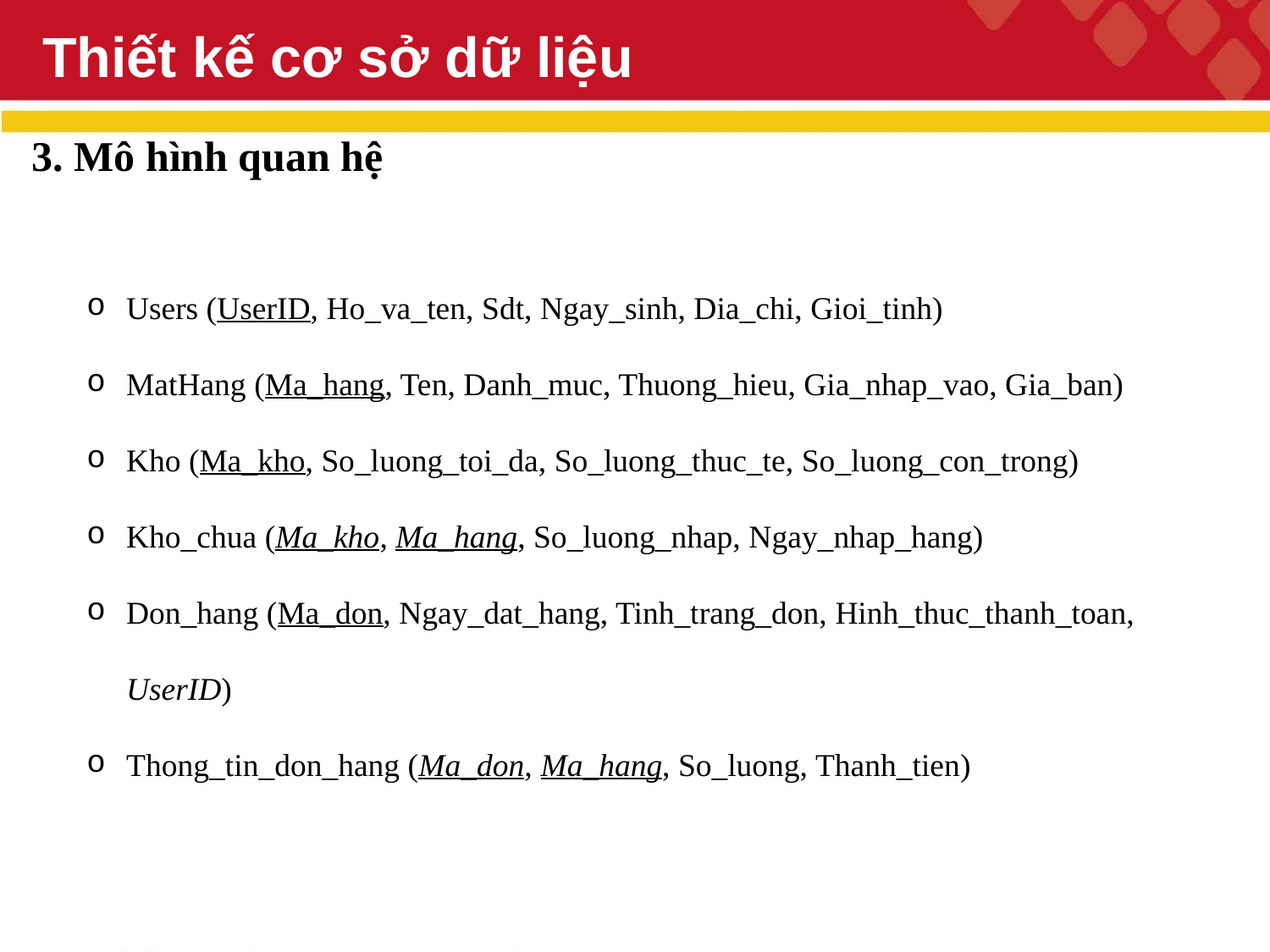

# Thiết kế cơ sở dữ liệu
3. Mô hình quan hệ
Users (UserID, Ho_va_ten, Sdt, Ngay_sinh, Dia_chi, Gioi_tinh)
MatHang (Ma_hang, Ten, Danh_muc, Thuong_hieu, Gia_nhap_vao, Gia_ban)
Kho (Ma_kho, So_luong_toi_da, So_luong_thuc_te, So_luong_con_trong)
Kho_chua (Ma_kho, Ma_hang, So_luong_nhap, Ngay_nhap_hang)
Don_hang (Ma_don, Ngay_dat_hang, Tinh_trang_don, Hinh_thuc_thanh_toan, UserID)
Thong_tin_don_hang (Ma_don, Ma_hang, So_luong, Thanh_tien)